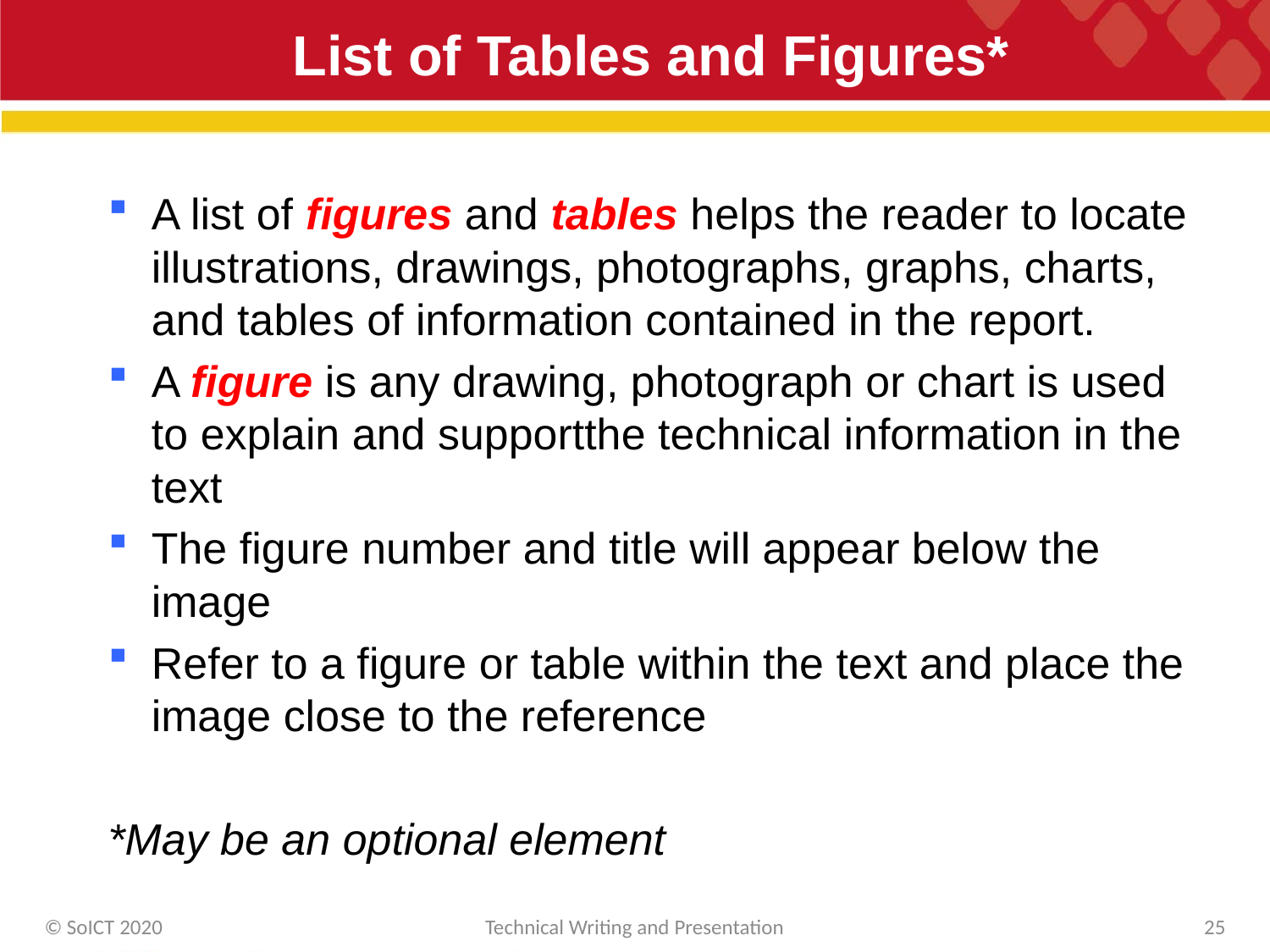

# List of Tables and Figures*
A list of figures and tables helps the reader to locate illustrations, drawings, photographs, graphs, charts, and tables of information contained in the report.
A figure is any drawing, photograph or chart is used to explain and supportthe technical information in the text
The figure number and title will appear below the image
Refer to a figure or table within the text and place the image close to the reference

*May be an optional element

© SoICT 2020
Technical Writing and Presentation
25